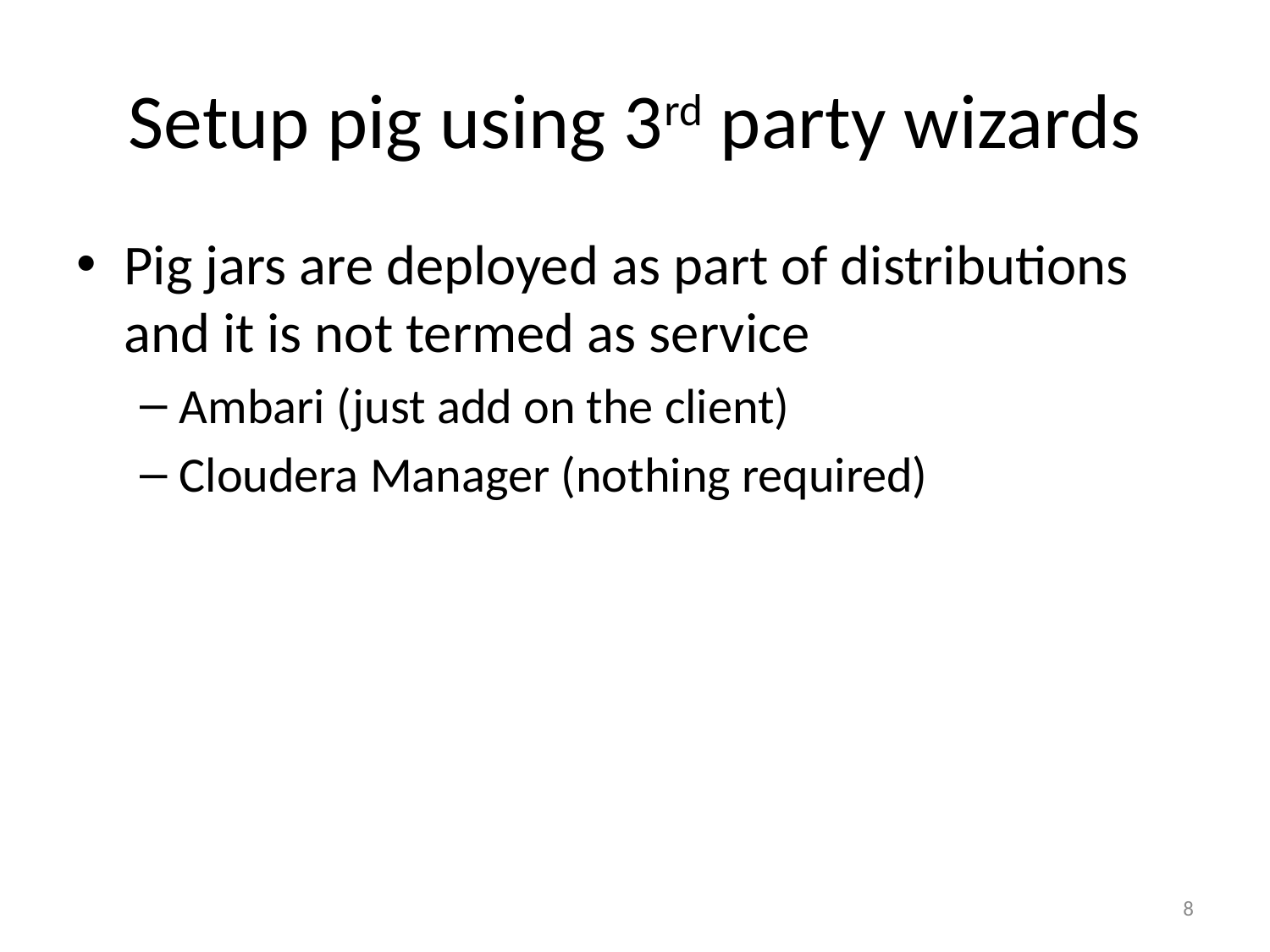

# Setup pig using 3rd party wizards
Pig jars are deployed as part of distributions and it is not termed as service
Ambari (just add on the client)
Cloudera Manager (nothing required)
8